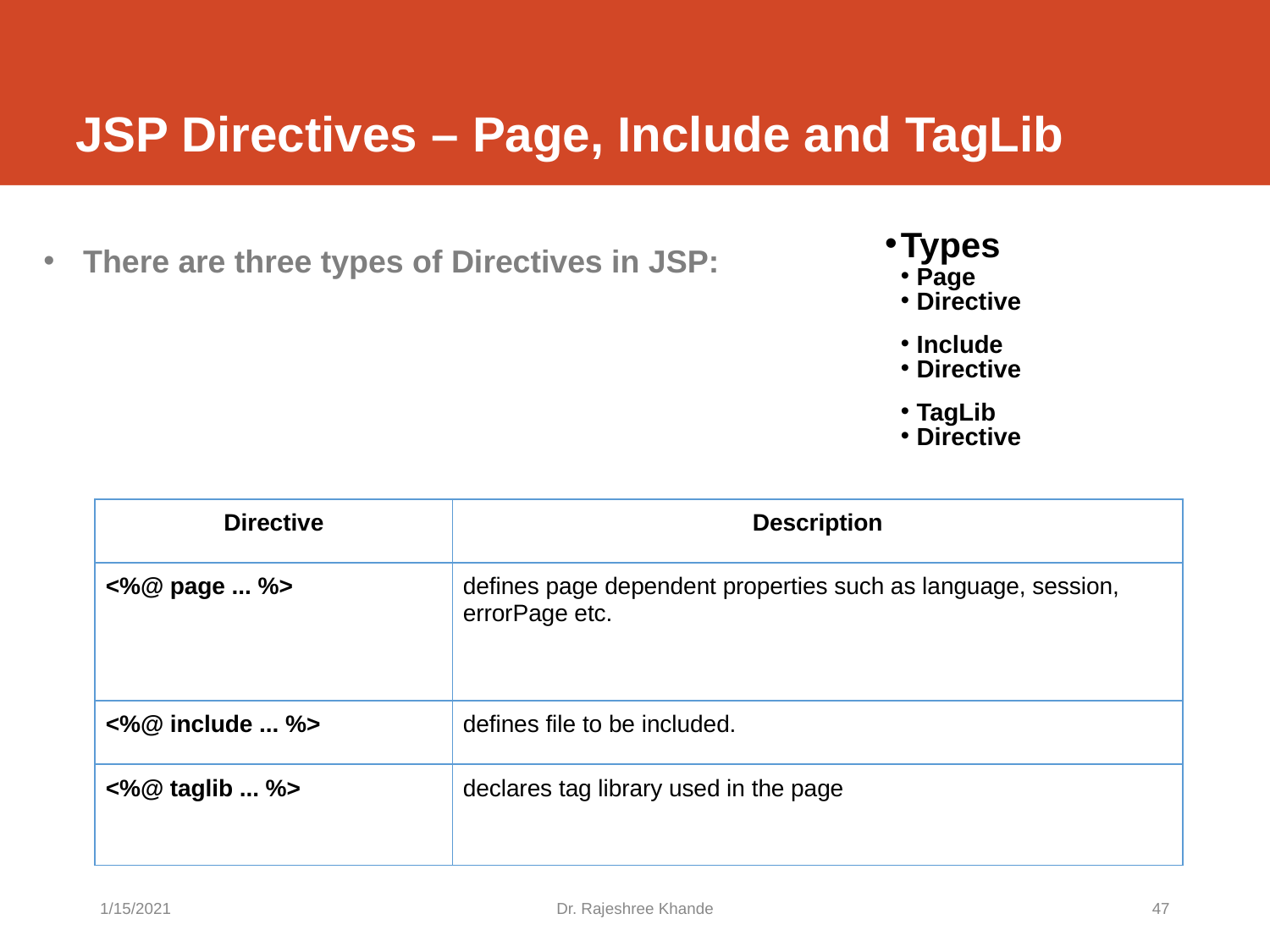

# JSP Directives – Page, Include and TagLib
Types
Page
Directive

Include
Directive

TagLib
Directive

There are three types of Directives in JSP:
| Directive | Description |
| --- | --- |
| <%@ page ... %> | defines page dependent properties such as language, session, errorPage etc. |
| <%@ include ... %> | defines file to be included. |
| <%@ taglib ... %> | declares tag library used in the page |
1/15/2021
Dr. Rajeshree Khande
47